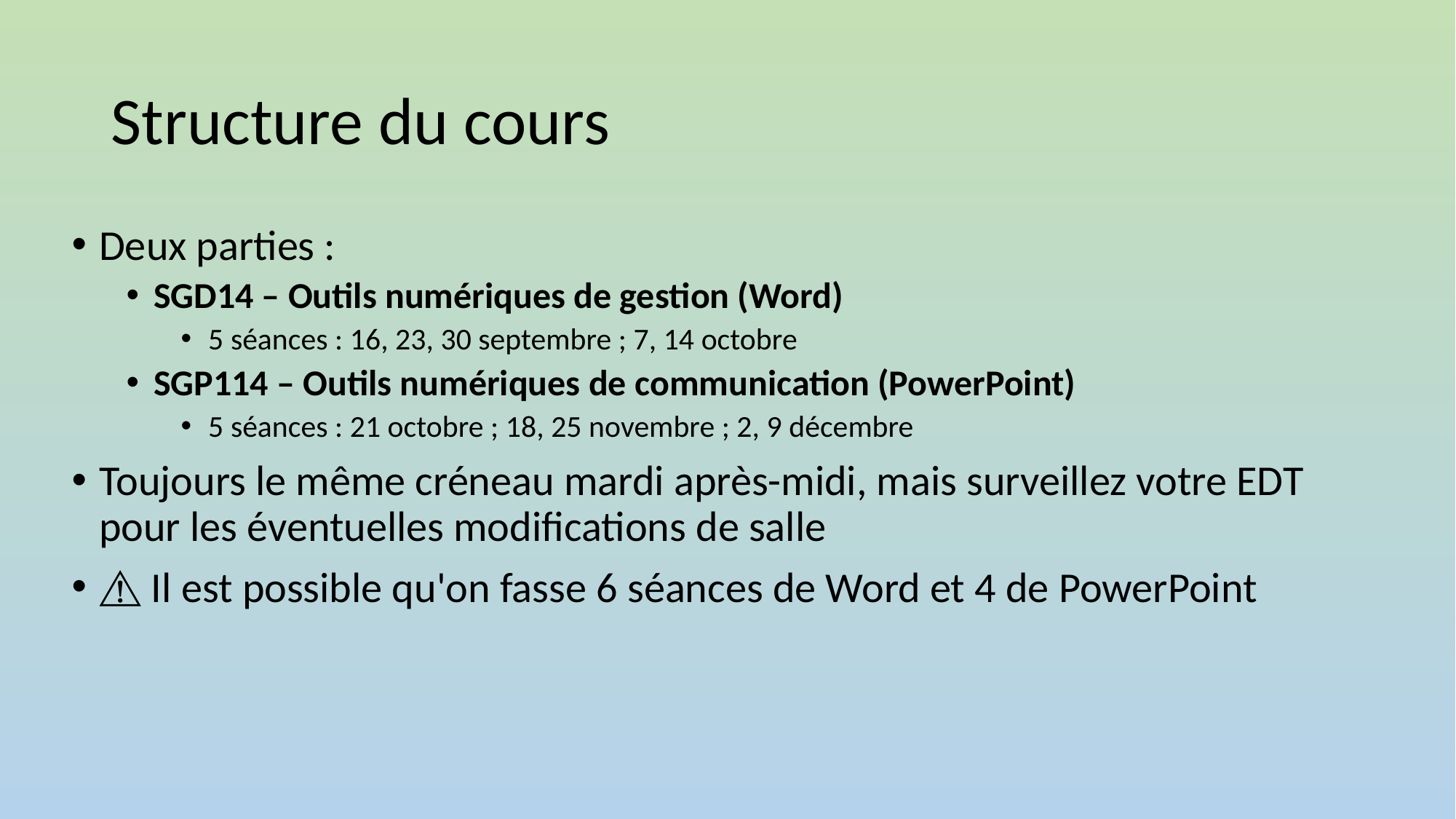

# Structure du cours
Deux parties :
SGD14 – Outils numériques de gestion (Word)
5 séances : 16, 23, 30 septembre ; 7, 14 octobre
SGP114 – Outils numériques de communication (PowerPoint)
5 séances : 21 octobre ; 18, 25 novembre ; 2, 9 décembre
Toujours le même créneau mardi après-midi, mais surveillez votre EDT pour les éventuelles modifications de salle
⚠ Il est possible qu'on fasse 6 séances de Word et 4 de PowerPoint